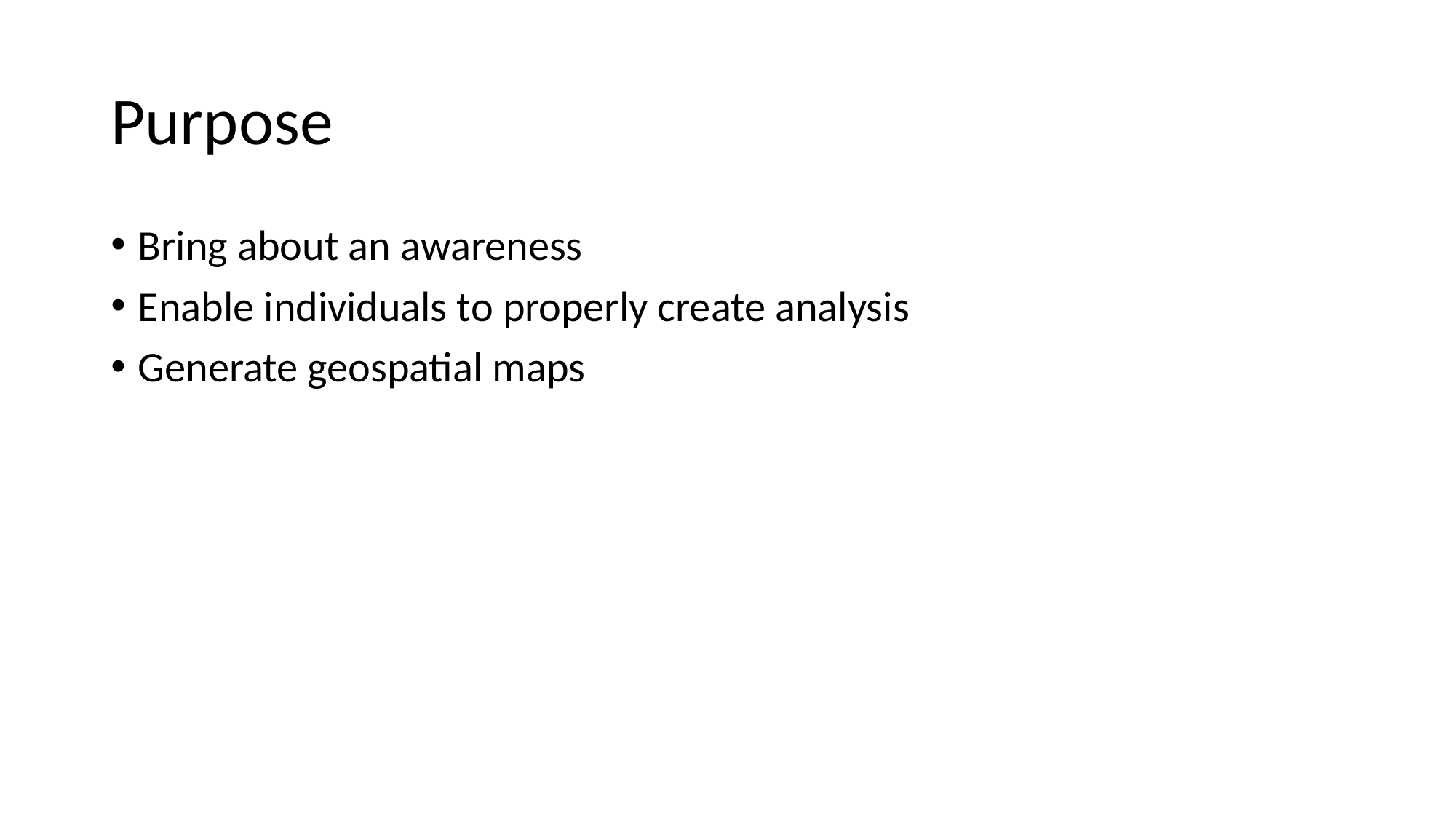

# Purpose
Bring about an awareness
Enable individuals to properly create analysis
Generate geospatial maps